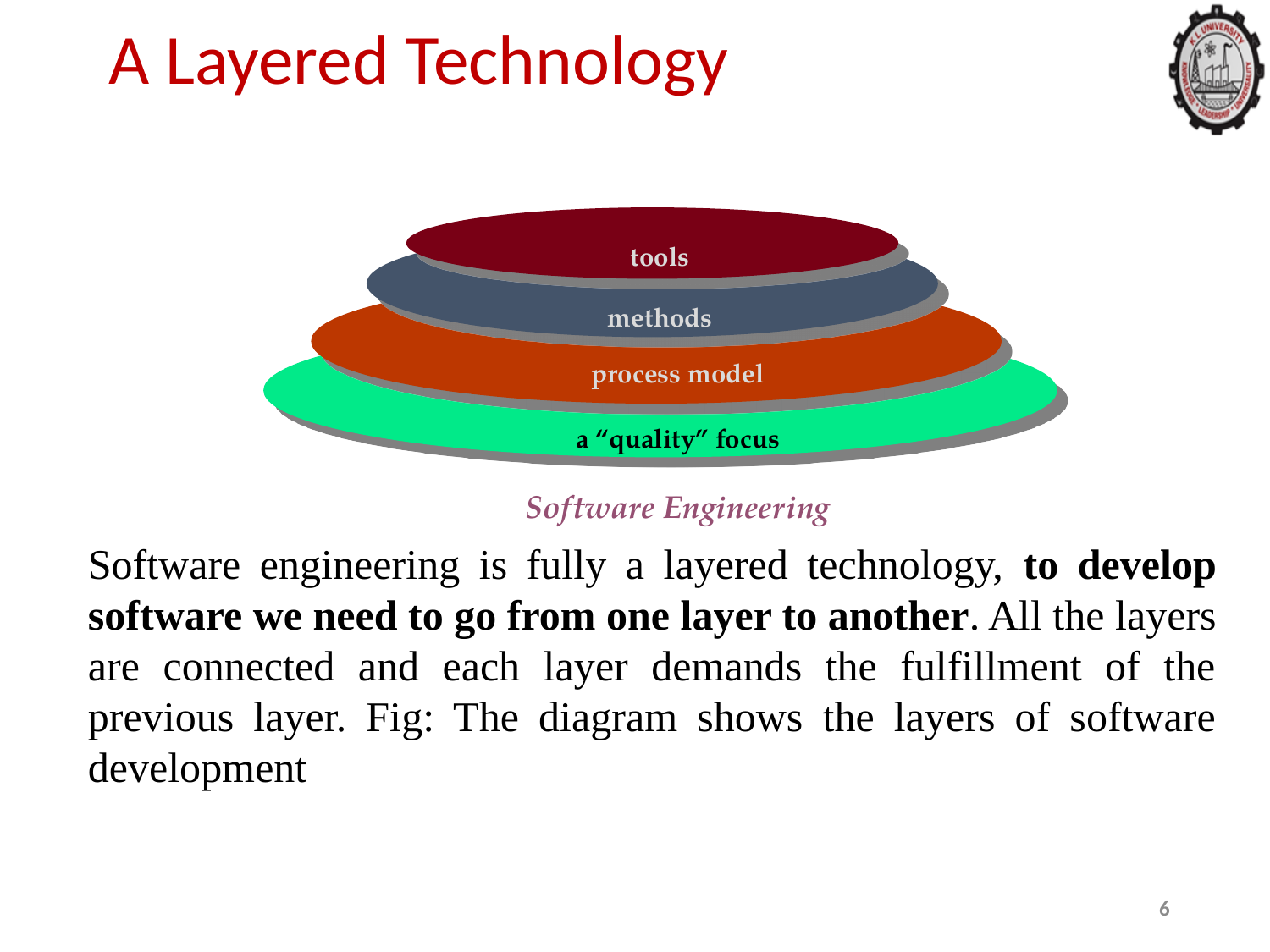

# A Layered Technology

tools

methods

process model
a “quality” focus
Software Engineering
Software engineering is fully a layered technology, to develop software we need to go from one layer to another. All the layers are connected and each layer demands the fulfillment of the previous layer. Fig: The diagram shows the layers of software development
6